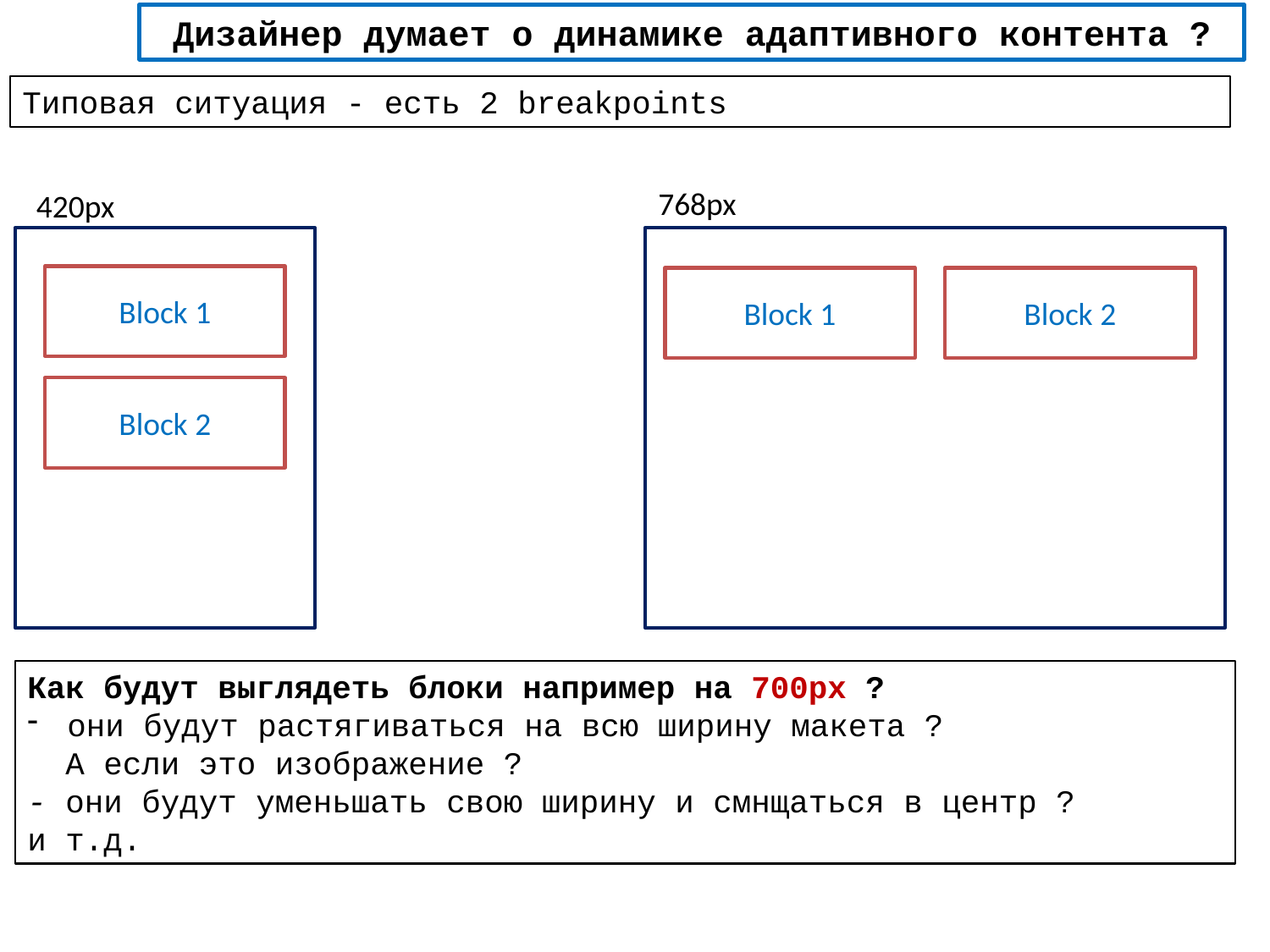

Дизайнер думает о динамике адаптивного контента ?
Типовая ситуация - есть 2 breakpoints
768px
420px

Block 1
Block 1
Block 2
Block 2
Как будут выглядеть блоки например на 700px ?
они будут растягиваться на всю ширину макета ?
  А если это изображение ?
- они будут уменьшать свою ширину и смнщаться в центр ?
и т.д.